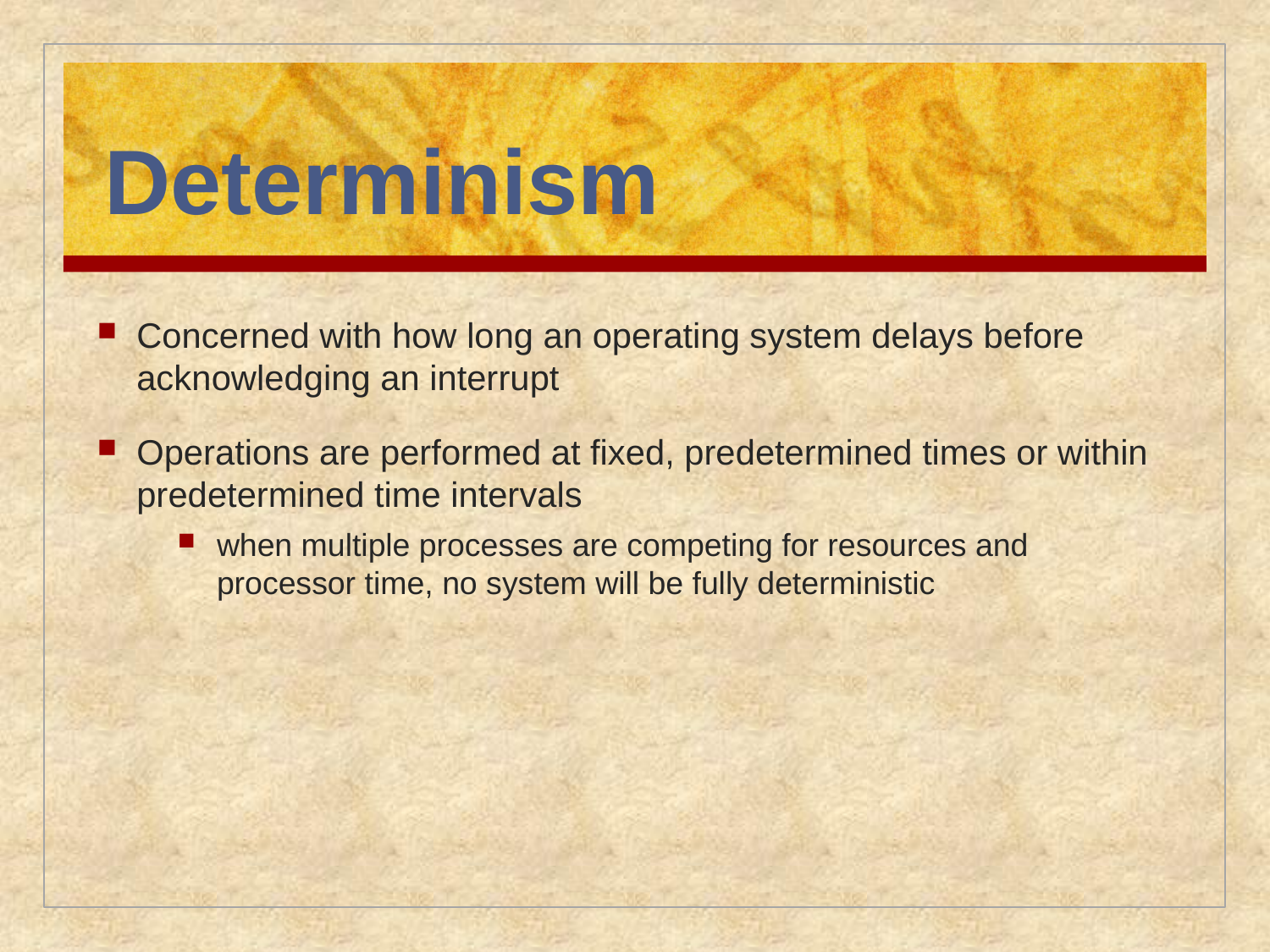

# Determinism
Concerned with how long an operating system delays before acknowledging an interrupt
Operations are performed at fixed, predetermined times or within predetermined time intervals
when multiple processes are competing for resources and processor time, no system will be fully deterministic